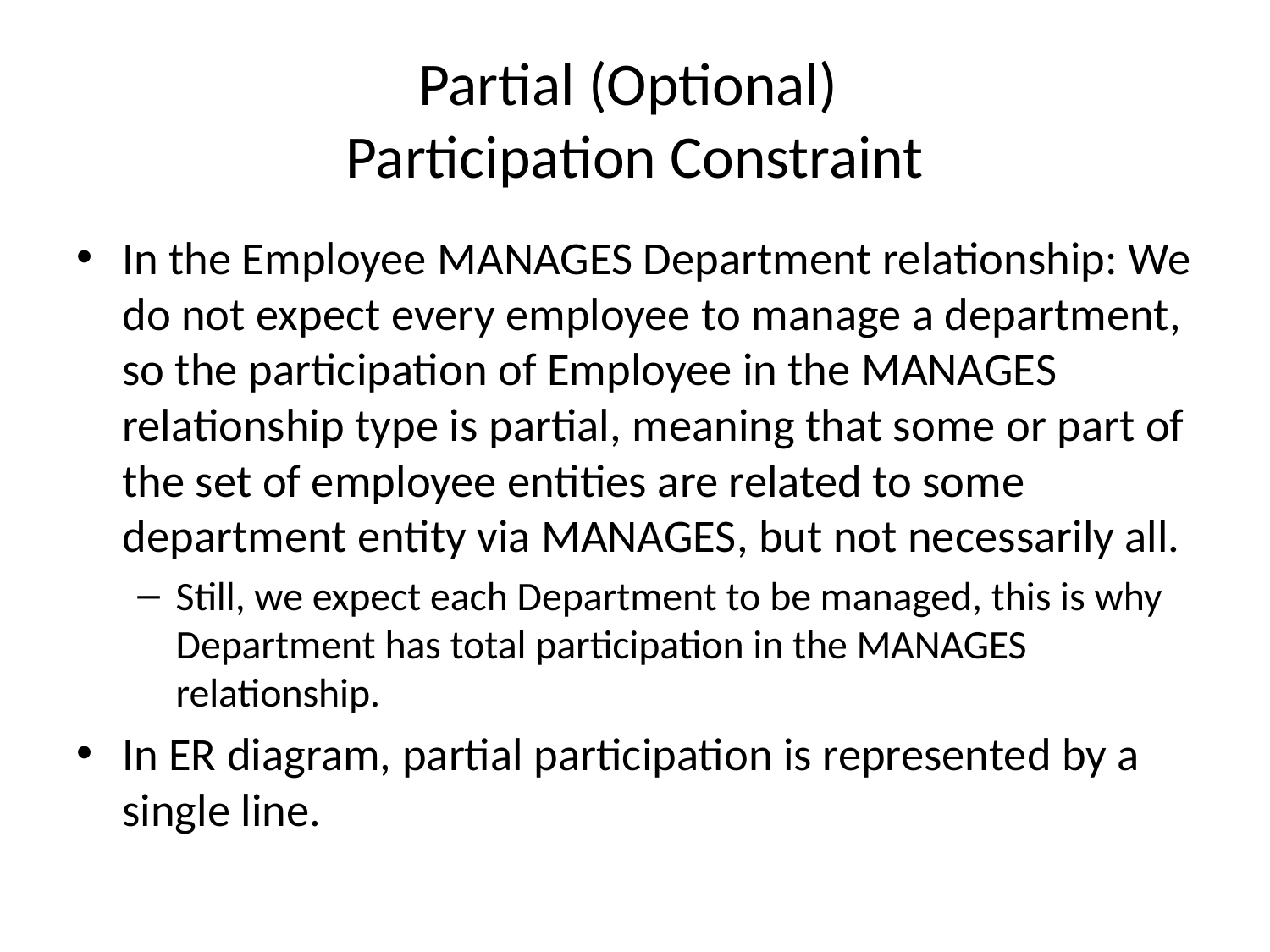

# Partial (Optional) Participation Constraint
In the Employee MANAGES Department relationship: We do not expect every employee to manage a department, so the participation of Employee in the MANAGES relationship type is partial, meaning that some or part of the set of employee entities are related to some department entity via MANAGES, but not necessarily all.
Still, we expect each Department to be managed, this is why Department has total participation in the MANAGES relationship.
In ER diagram, partial participation is represented by a single line.